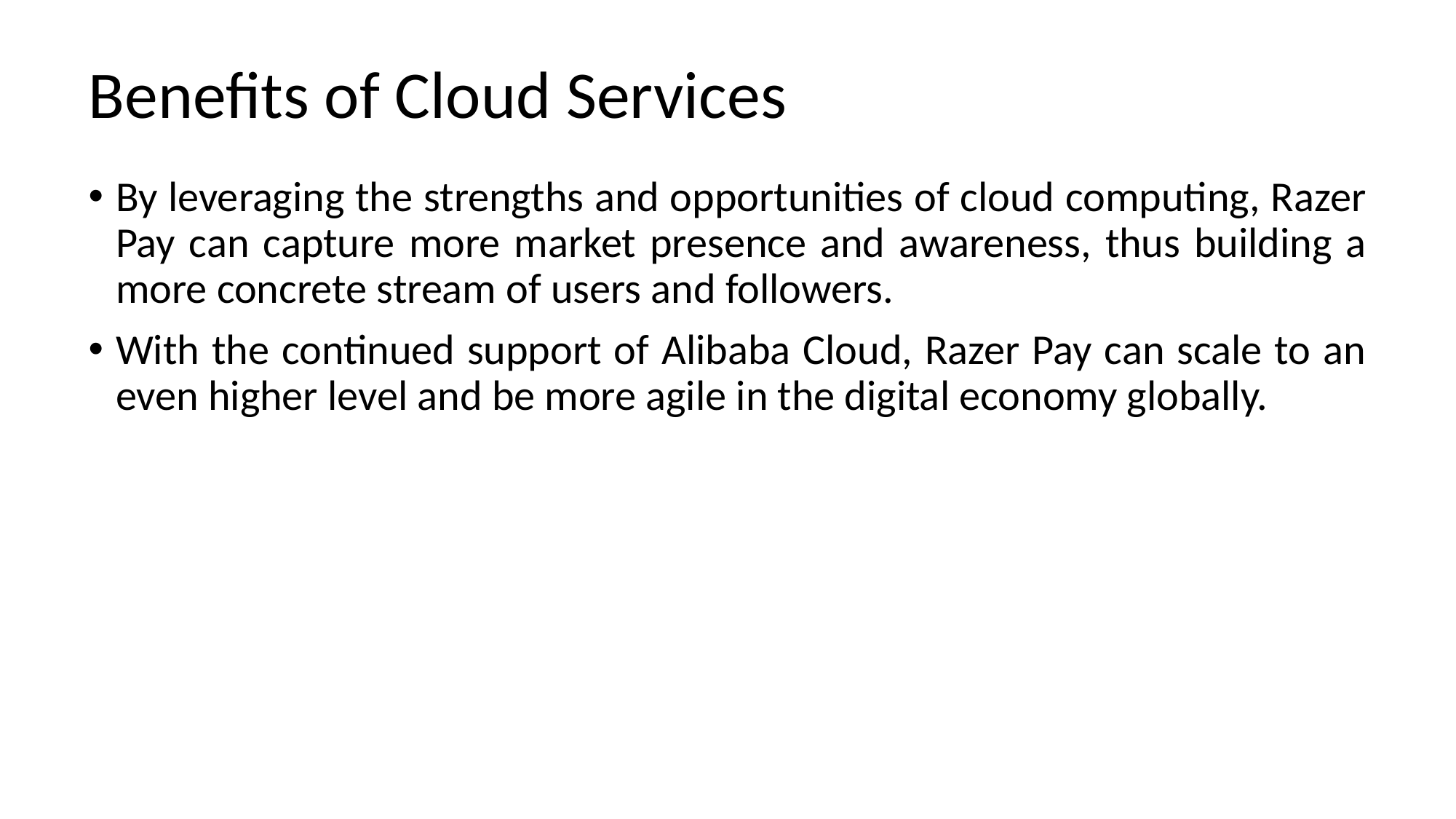

# Benefits of Cloud Services
By leveraging the strengths and opportunities of cloud computing, Razer Pay can capture more market presence and awareness, thus building a more concrete stream of users and followers.
With the continued support of Alibaba Cloud, Razer Pay can scale to an even higher level and be more agile in the digital economy globally.